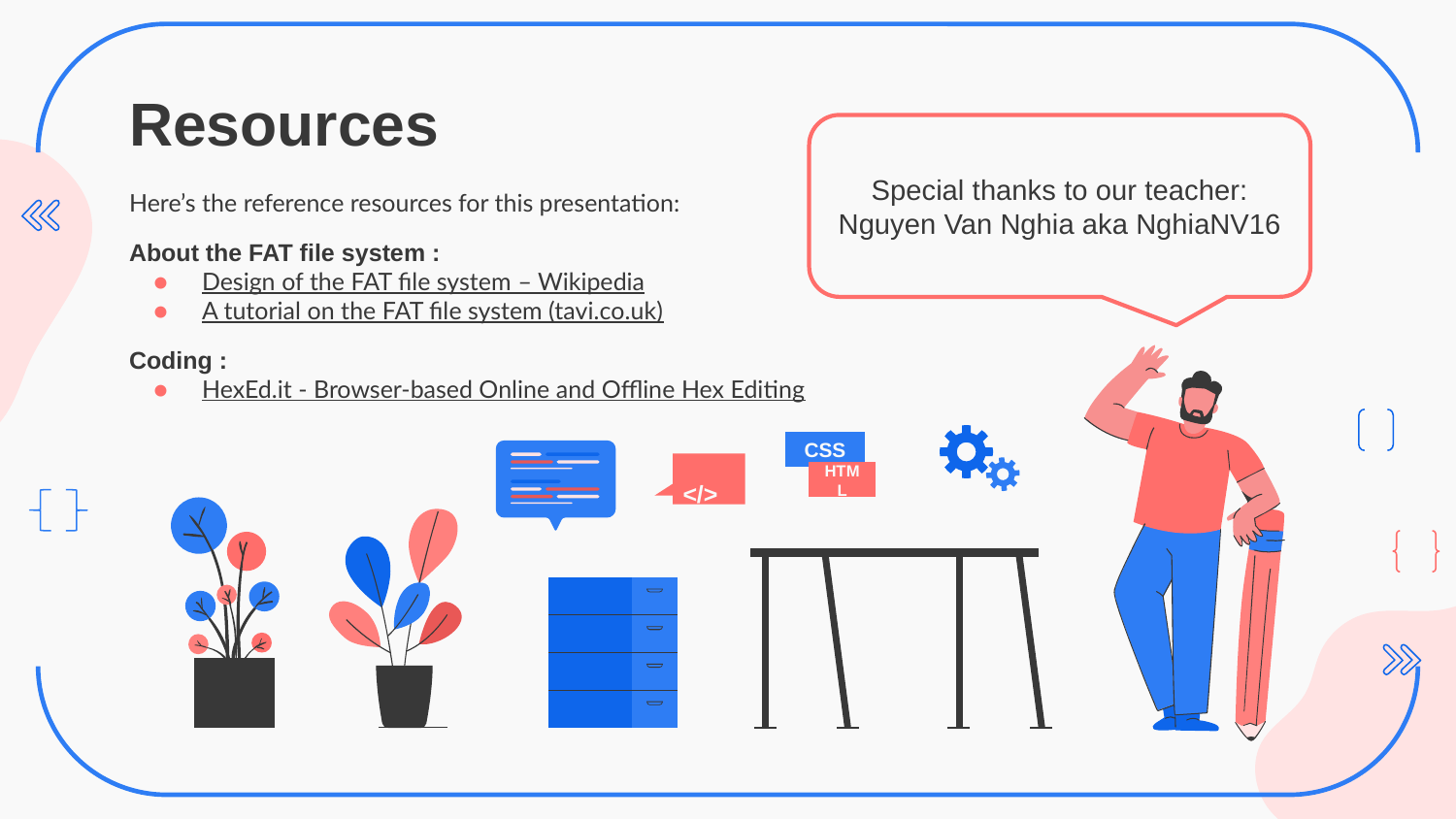

# Resources
Special thanks to our teacher:
Nguyen Van Nghia aka NghiaNV16
Here’s the reference resources for this presentation:
About the FAT file system :
Design of the FAT file system – Wikipedia
A tutorial on the FAT file system (tavi.co.uk)
Coding :
HexEd.it - Browser-based Online and Offline Hex Editing

CSS
  </>
HTML